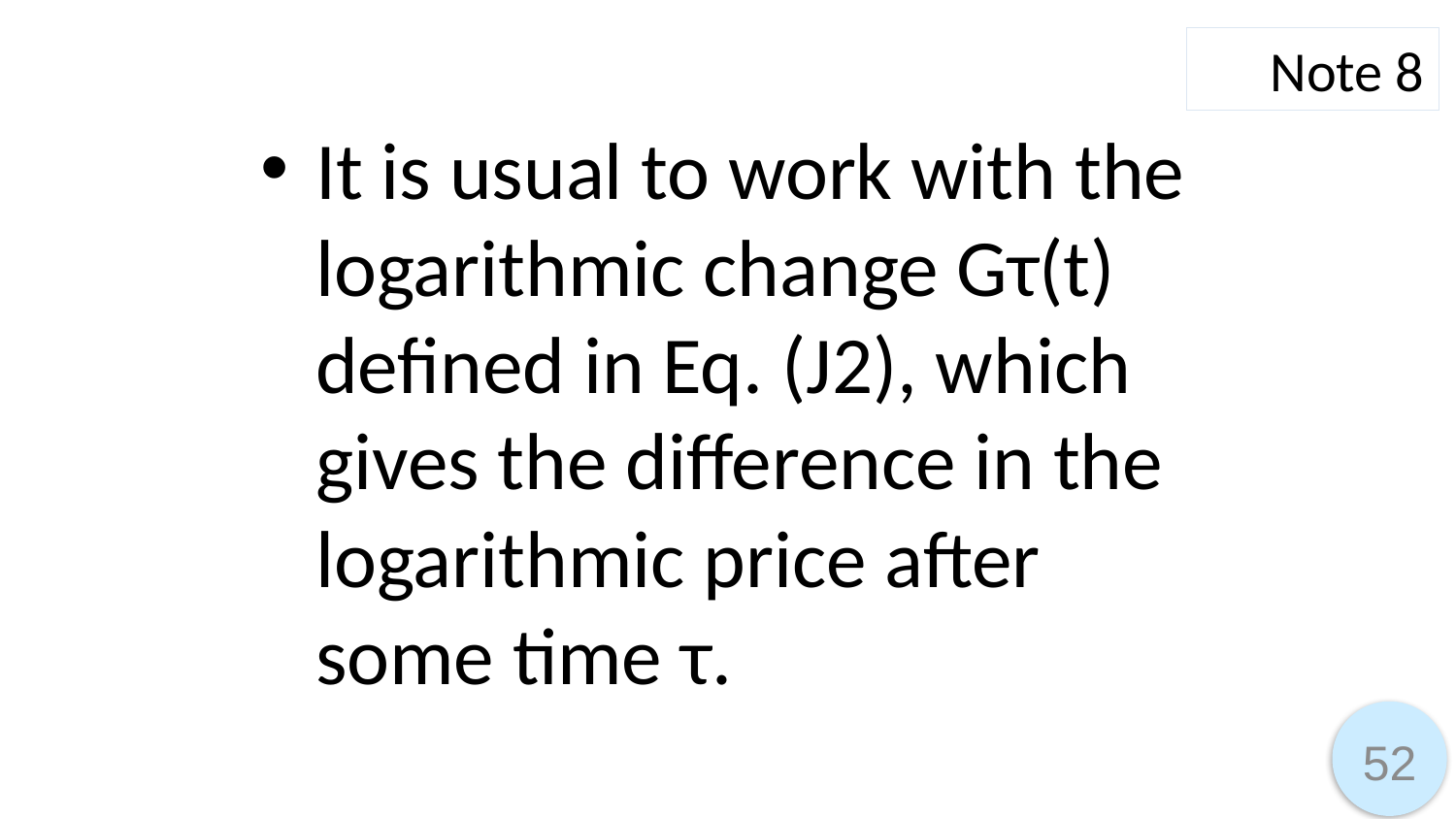

Note 8
It is usual to work with the logarithmic change Gτ(t) defined in Eq. (J2), which gives the difference in the logarithmic price after some time τ.
52